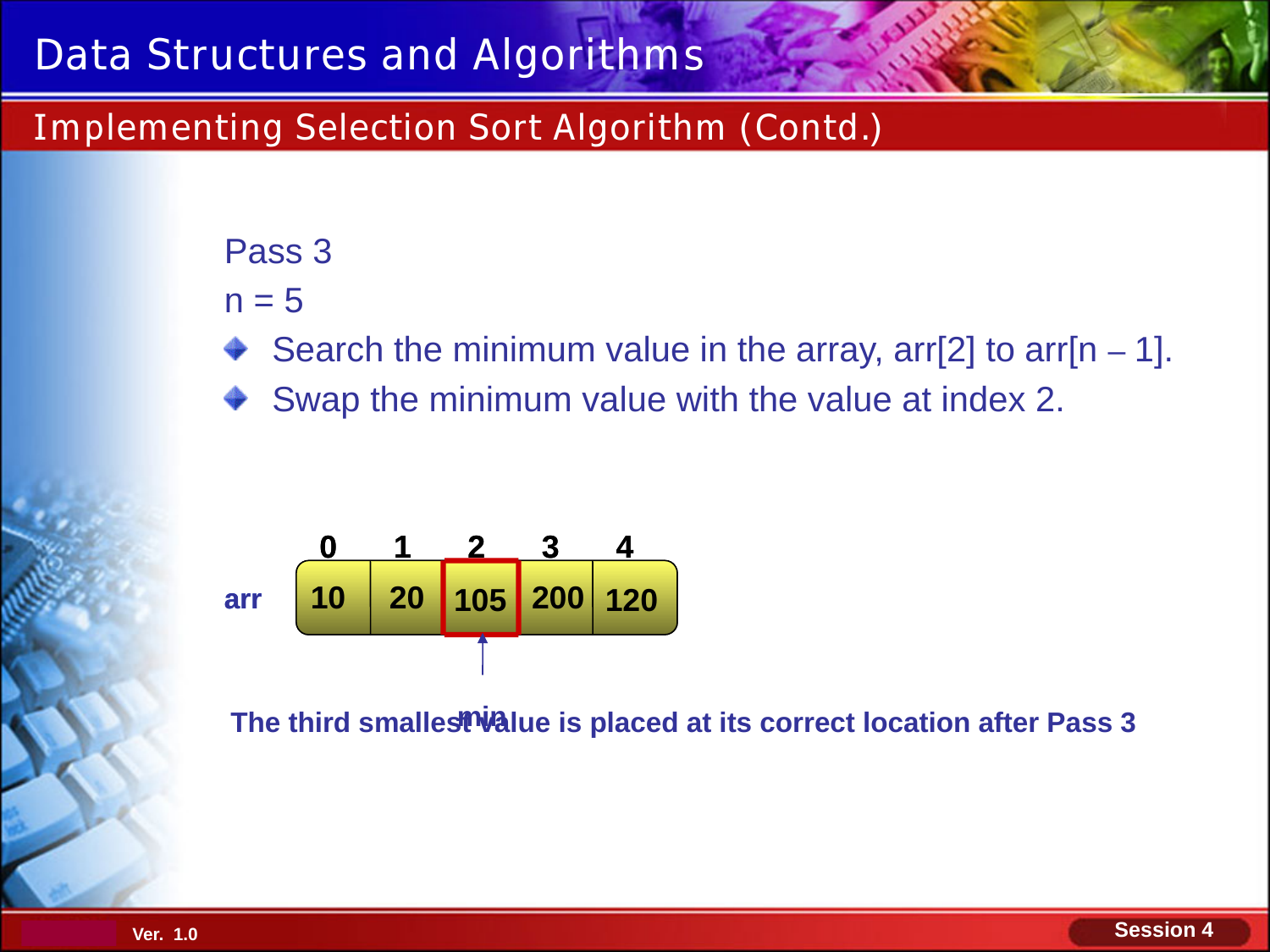

Implementing Selection Sort Algorithm (Contd.)
Pass 3
n = 5
Search the minimum value in the array, arr[2] to arr[n – 1].
Swap the minimum value with the value at index 2.
0
0
1
1
2
2
3
3
4
4

10
10
20
200
200
20
120
105
105
120
arr
arr

min
The third smallest value is placed at its correct location after Pass 3